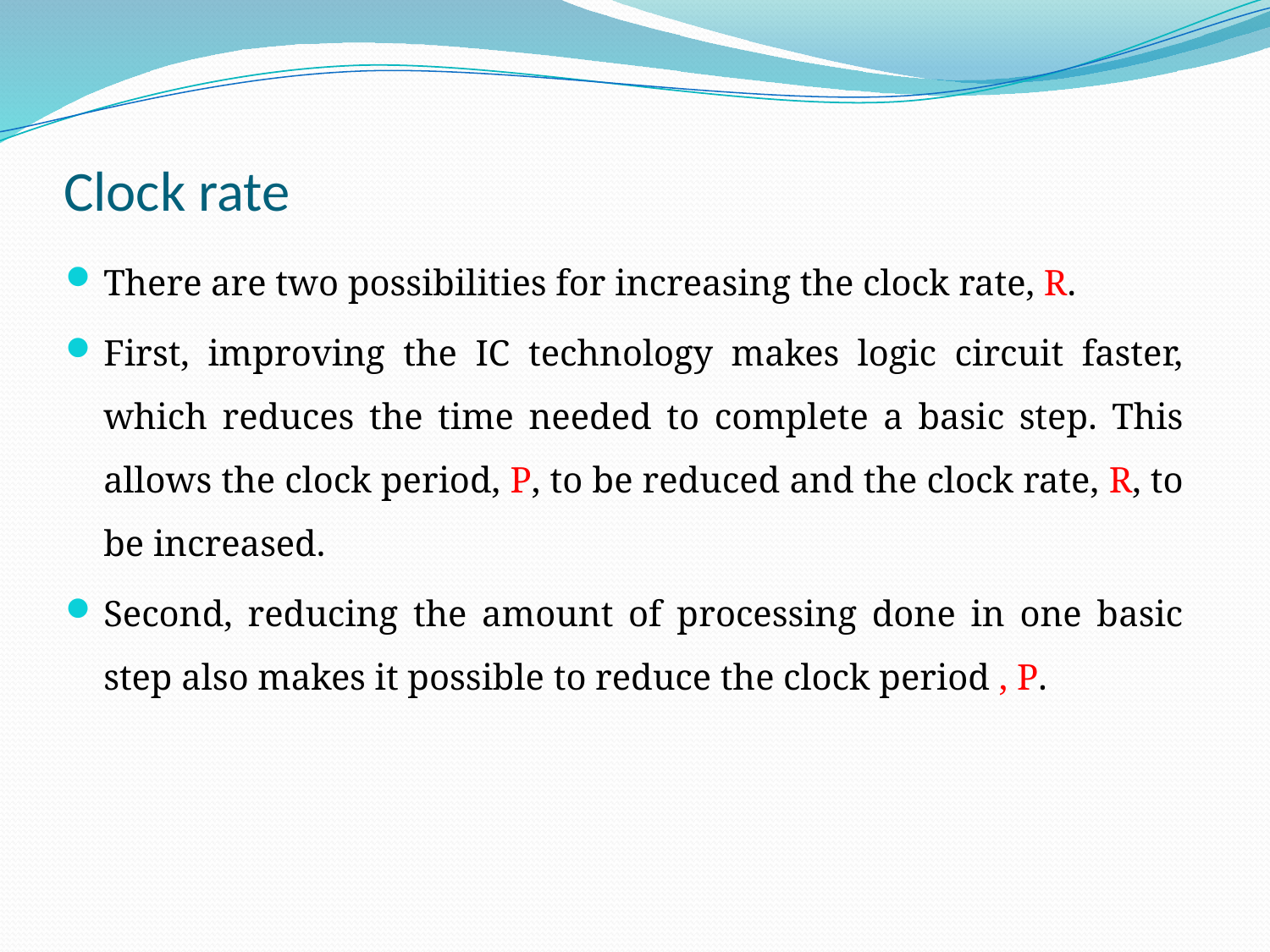

# Clock rate
There are two possibilities for increasing the clock rate, R.
First, improving the IC technology makes logic circuit faster, which reduces the time needed to complete a basic step. This allows the clock period, P, to be reduced and the clock rate, R, to be increased.
Second, reducing the amount of processing done in one basic step also makes it possible to reduce the clock period , P.